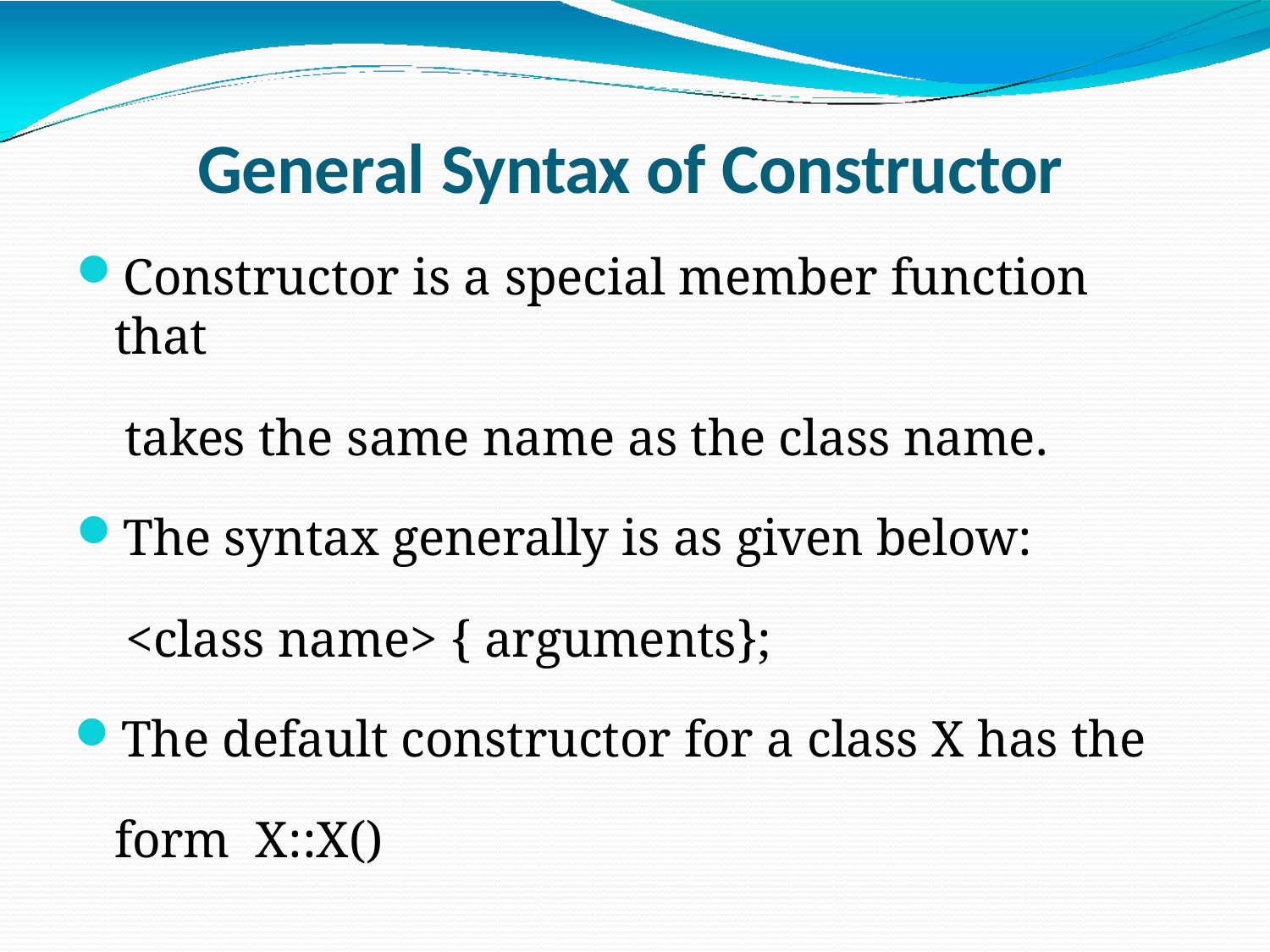

# General Syntax of Constructor
Constructor is a special member function that
takes the same name as the class name.
The syntax generally is as given below:
<class name> { arguments};
The default constructor for a class X has the form  X::X()